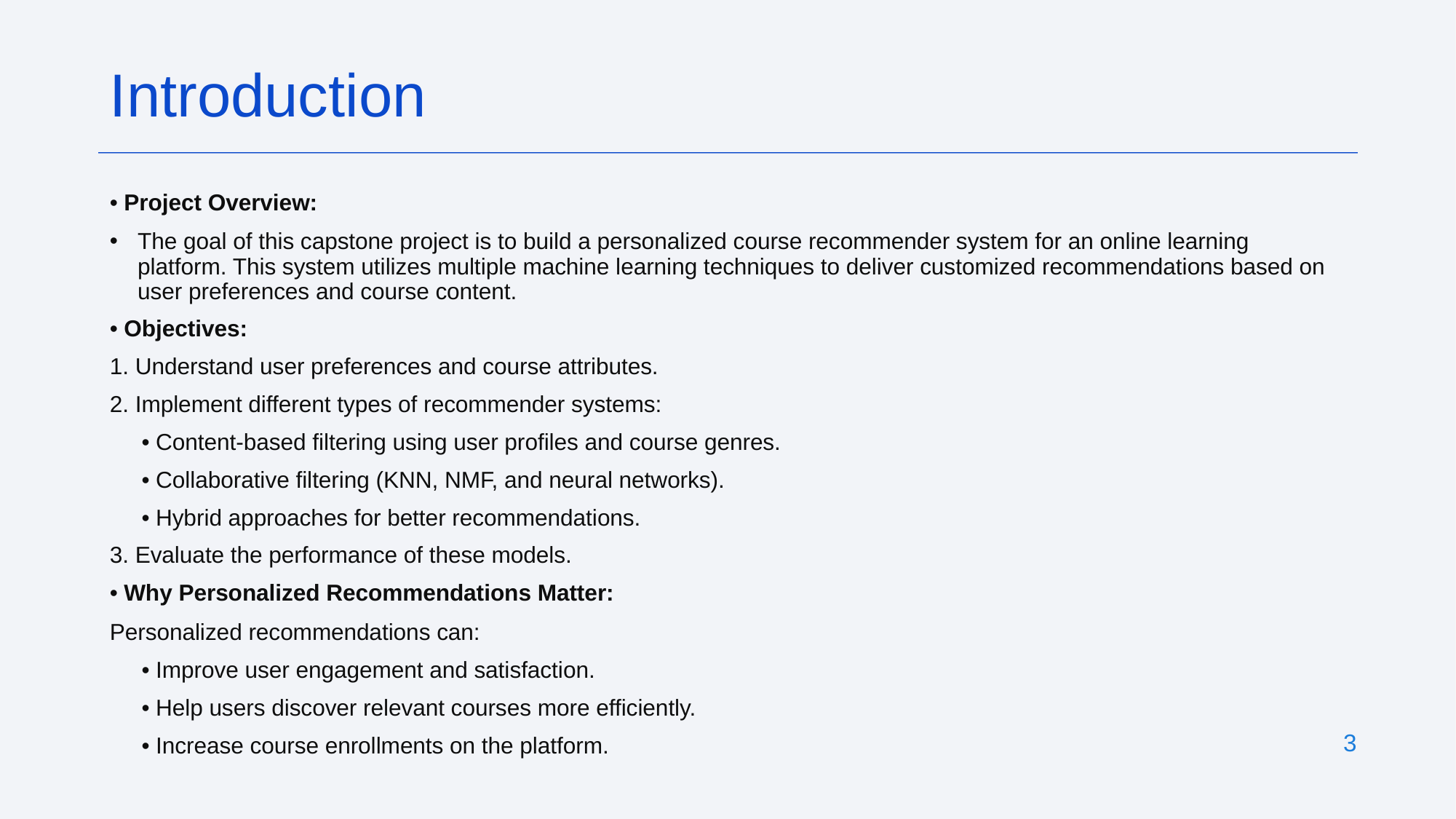

Introduction
• Project Overview:
The goal of this capstone project is to build a personalized course recommender system for an online learning platform. This system utilizes multiple machine learning techniques to deliver customized recommendations based on user preferences and course content.
• Objectives:
1. Understand user preferences and course attributes.
2. Implement different types of recommender systems:
     • Content-based filtering using user profiles and course genres.
     • Collaborative filtering (KNN, NMF, and neural networks).
     • Hybrid approaches for better recommendations.
3. Evaluate the performance of these models.
• Why Personalized Recommendations Matter:
Personalized recommendations can:
     • Improve user engagement and satisfaction.
     • Help users discover relevant courses more efficiently.
     • Increase course enrollments on the platform.

3